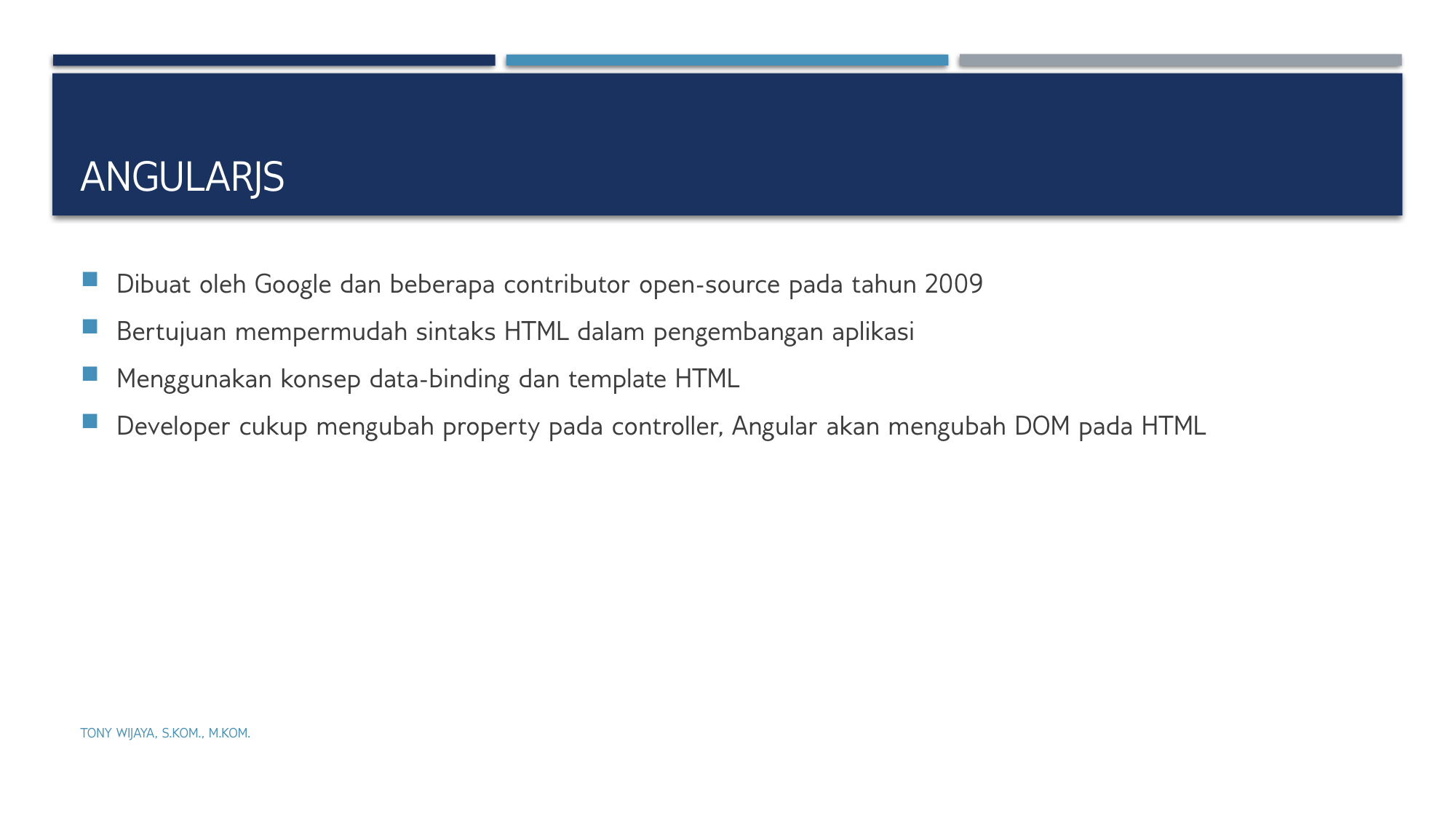

# angularjs
Dibuat oleh Google dan beberapa contributor open-source pada tahun 2009
Bertujuan mempermudah sintaks HTML dalam pengembangan aplikasi
Menggunakan konsep data-binding dan template HTML
Developer cukup mengubah property pada controller, Angular akan mengubah DOM pada HTML
Tony Wijaya, S.Kom., M.Kom.